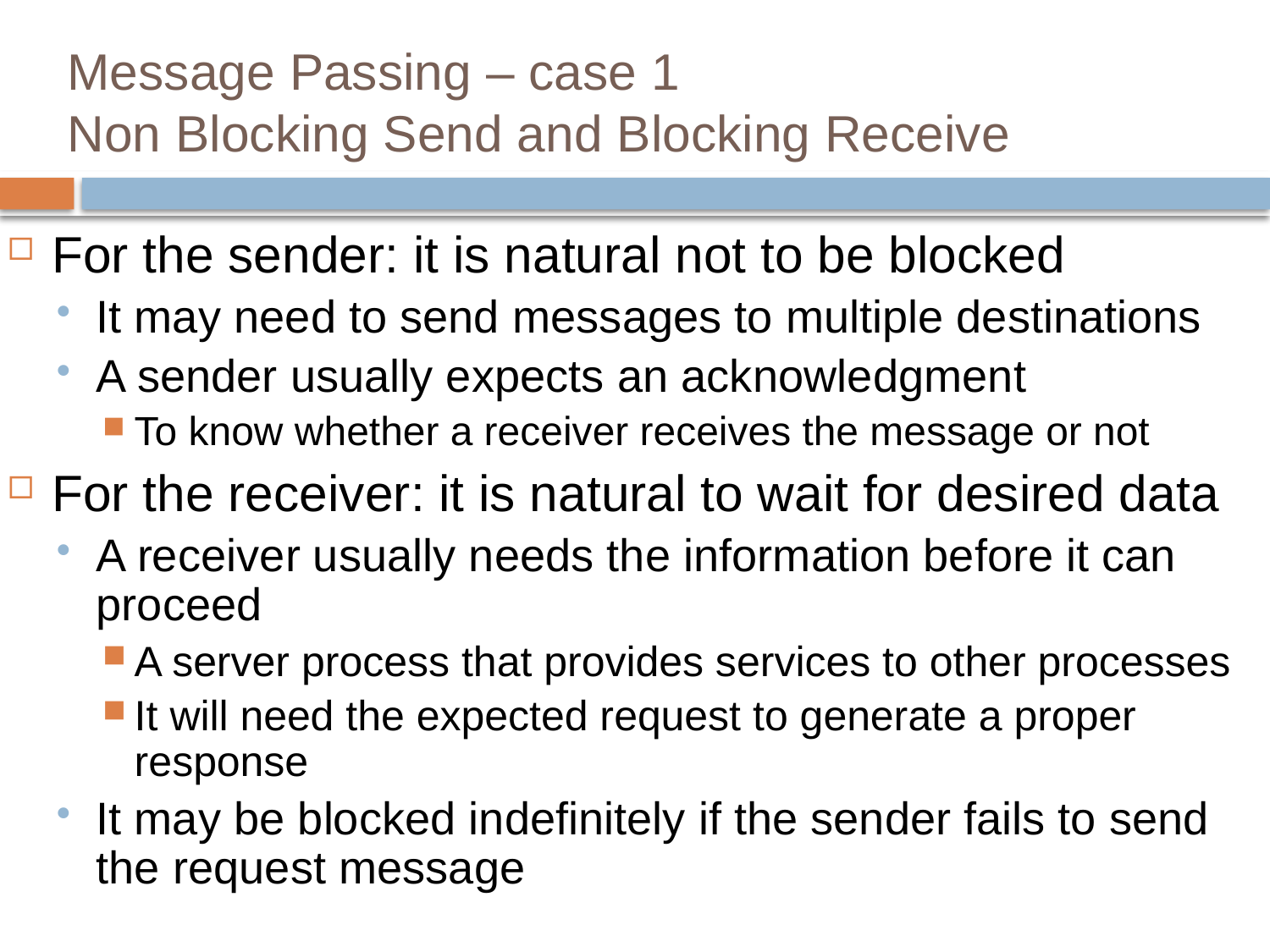

# Message Passing – case 1 Non Blocking Send and Blocking Receive
For the sender: it is natural not to be blocked
It may need to send messages to multiple destinations
A sender usually expects an acknowledgment
To know whether a receiver receives the message or not
For the receiver: it is natural to wait for desired data
A receiver usually needs the information before it can proceed
A server process that provides services to other processes
It will need the expected request to generate a proper response
It may be blocked indefinitely if the sender fails to send the request message